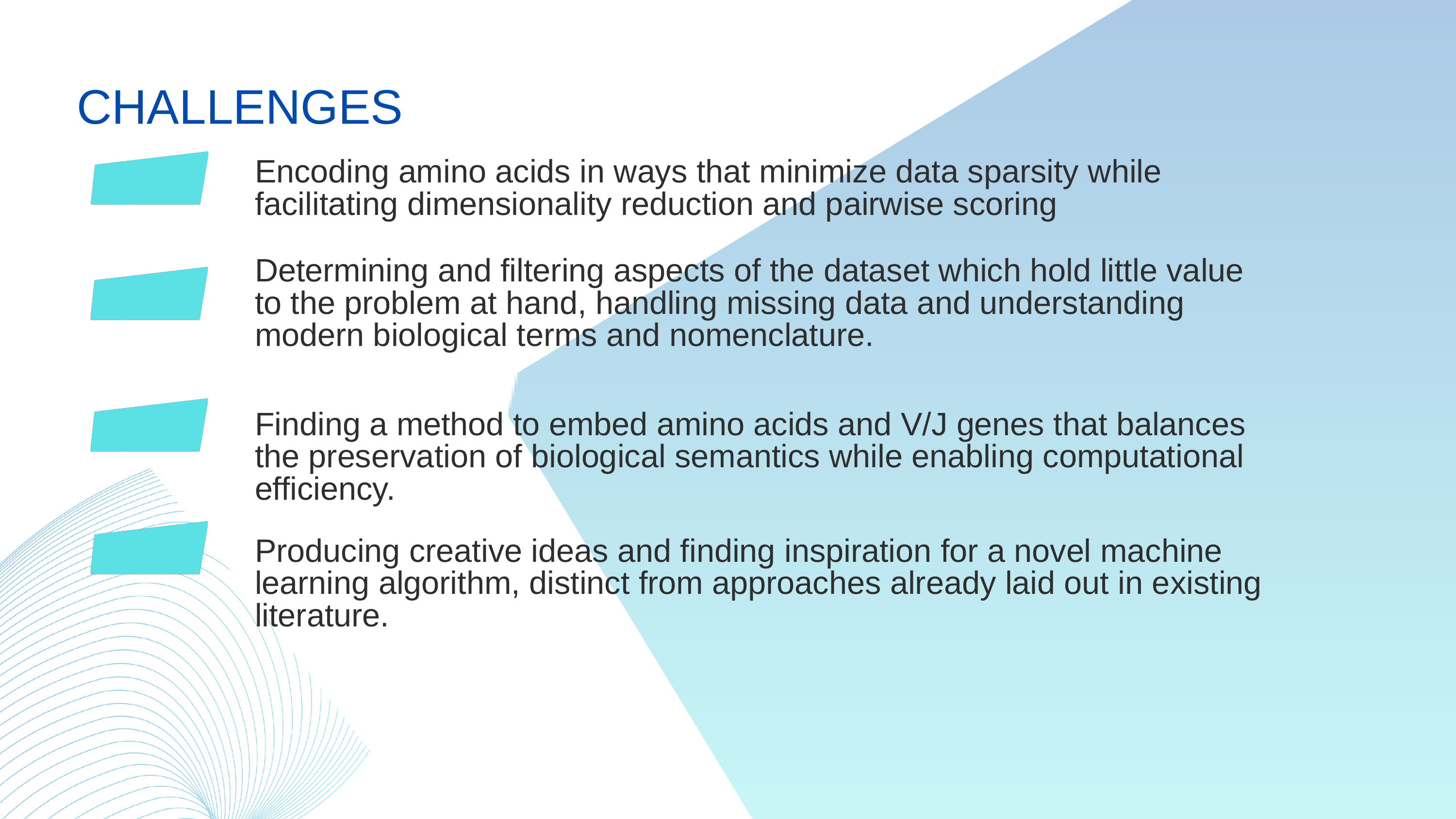

CHALLENGES

Encoding amino acids in ways that minimize data sparsity while facilitating dimensionality reduction and pairwise scoring
Determining and filtering aspects of the dataset which hold little value to the problem at hand, handling missing data and understanding modern biological terms and nomenclature.

Finding a method to embed amino acids and V/J genes that balances the preservation of biological semantics while enabling computational efficiency.

Producing creative ideas and finding inspiration for a novel machine learning algorithm, distinct from approaches already laid out in existing literature.